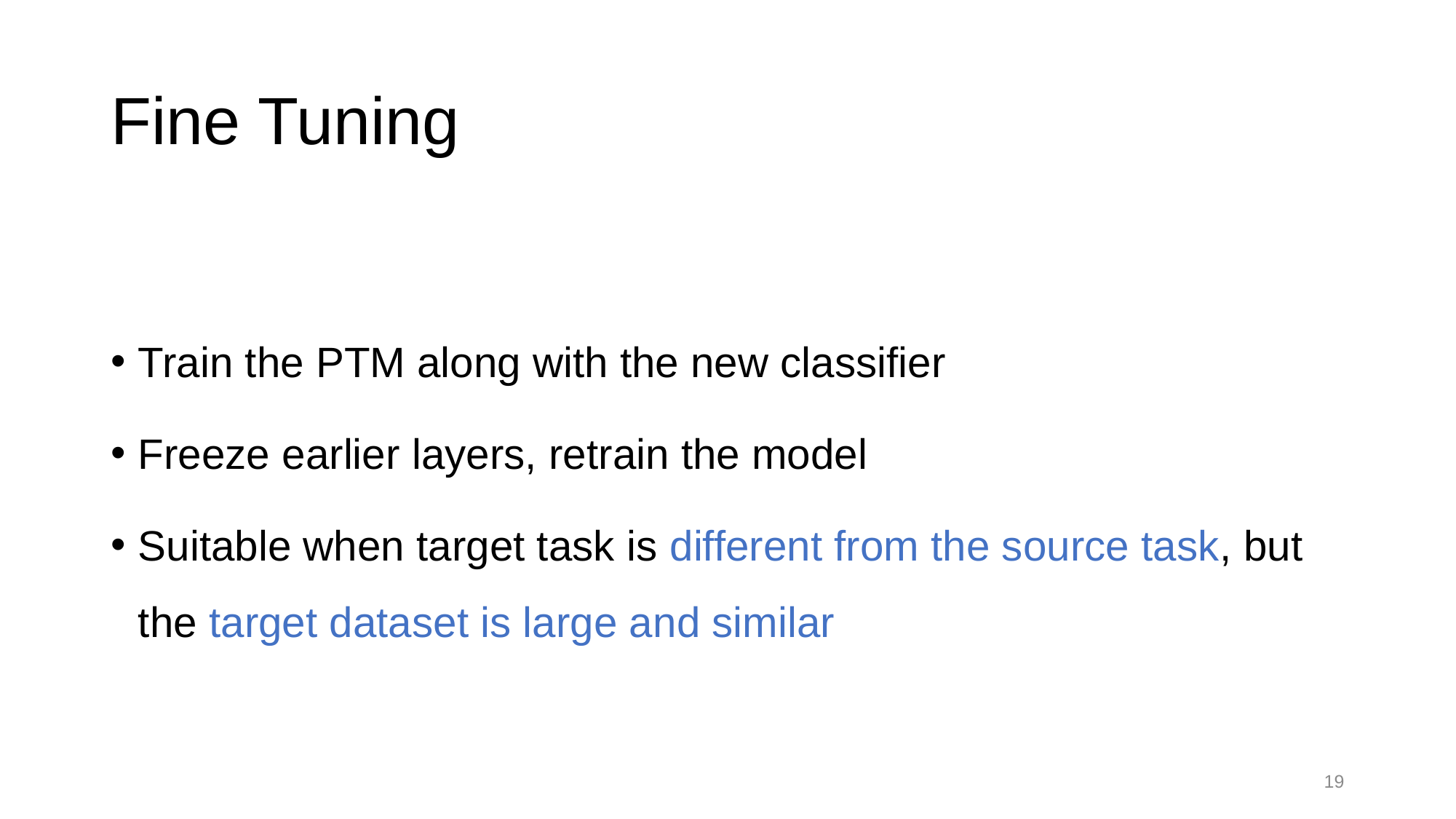

# Fine Tuning
Train the PTM along with the new classifier
Freeze earlier layers, retrain the model
Suitable when target task is different from the source task, but the target dataset is large and similar
19